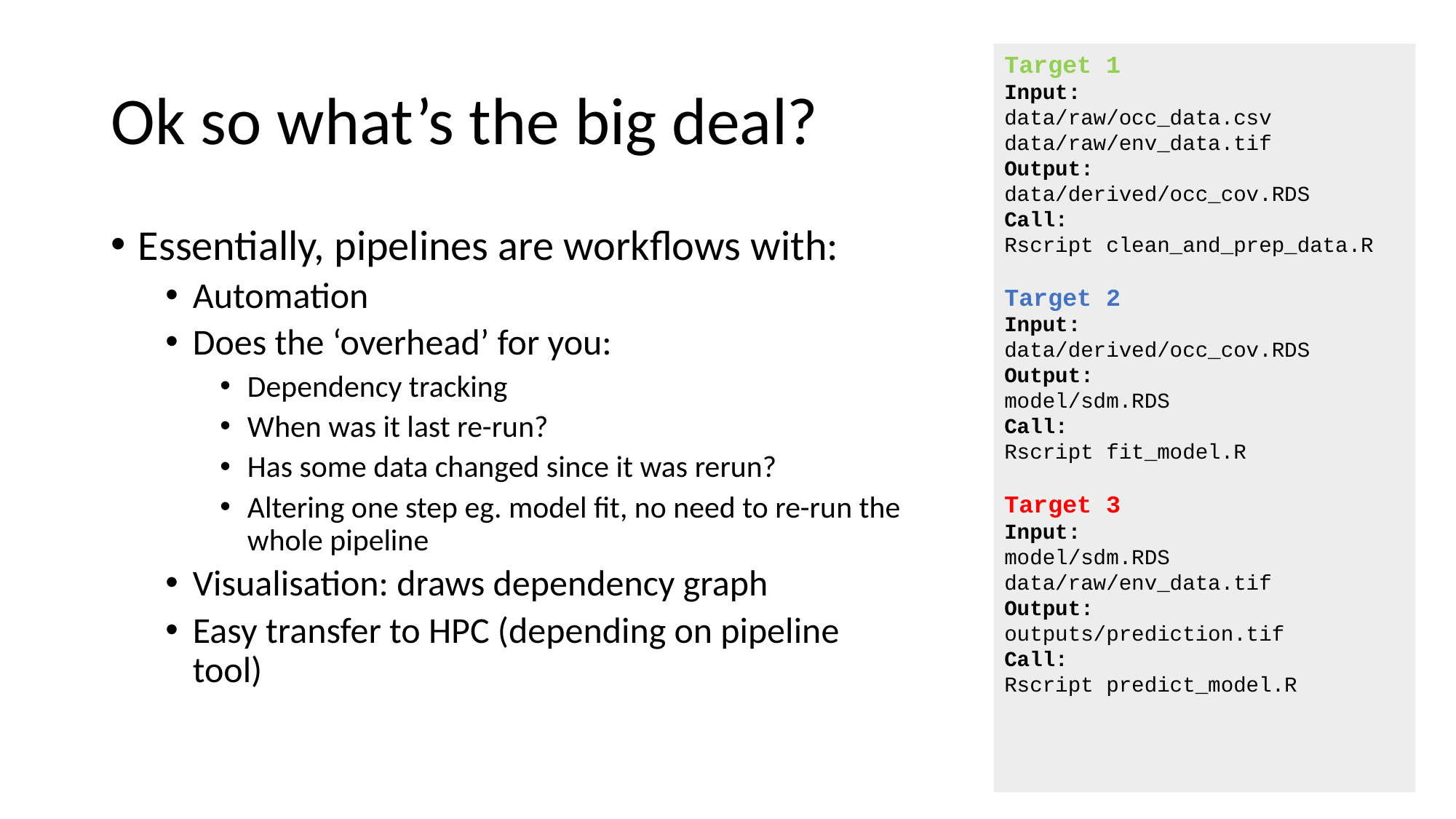

# Ok so what’s the big deal?
Target 1
Input:
data/raw/occ_data.csv
data/raw/env_data.tif
Output:
data/derived/occ_cov.RDS
Call:
Rscript clean_and_prep_data.R

Target 2
Input:
data/derived/occ_cov.RDS
Output:
model/sdm.RDS
Call:
Rscript fit_model.R

Target 3
Input:
model/sdm.RDS
data/raw/env_data.tif
Output:
outputs/prediction.tif
Call:
Rscript predict_model.R

Essentially, pipelines are workflows with:
Automation
Does the ‘overhead’ for you:
Dependency tracking
When was it last re-run?
Has some data changed since it was rerun?
Altering one step eg. model fit, no need to re-run the whole pipeline
Visualisation: draws dependency graph
Easy transfer to HPC (depending on pipeline tool)